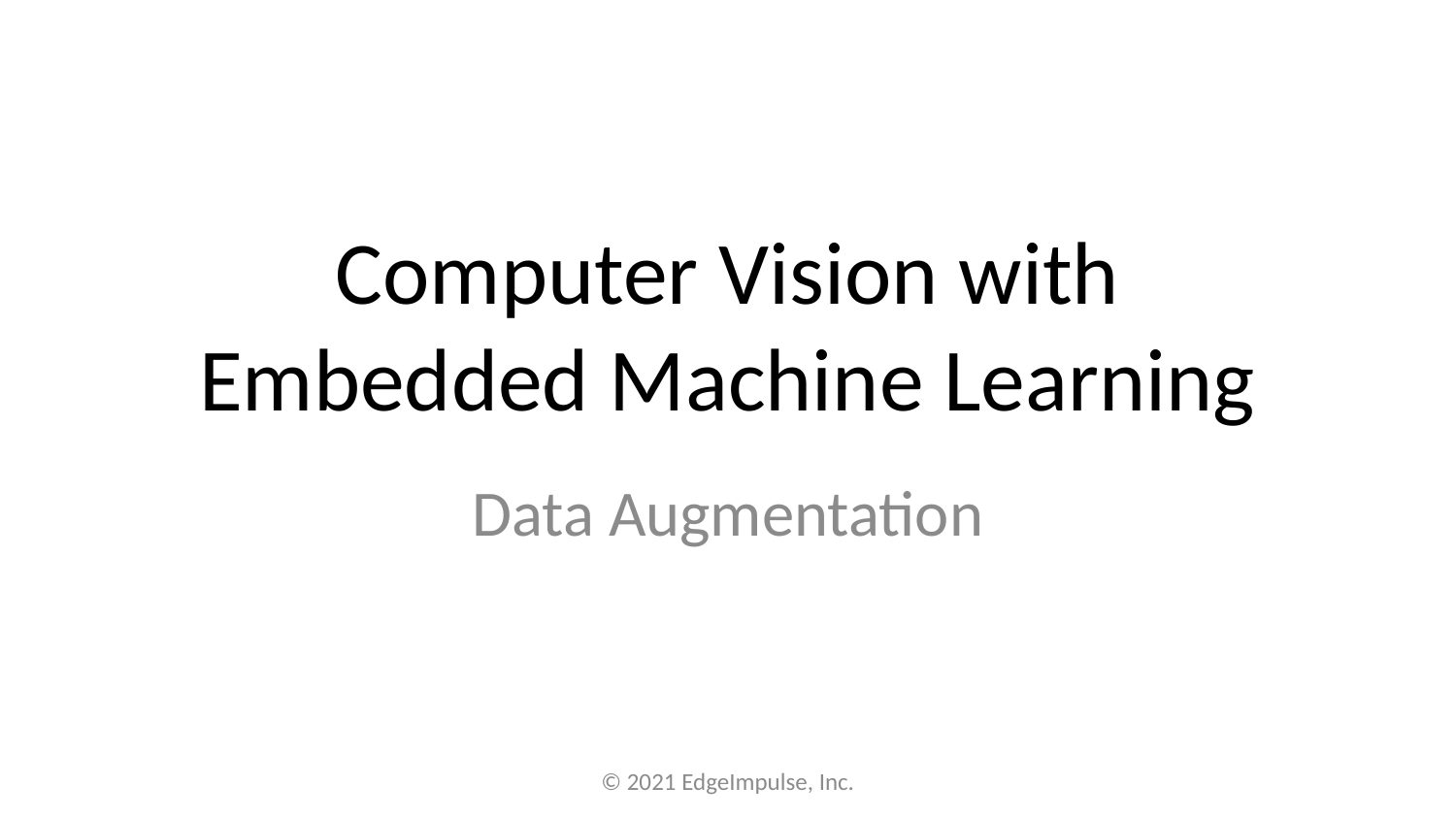

# Computer Vision with Embedded Machine Learning
Data Augmentation
© 2021 EdgeImpulse, Inc.